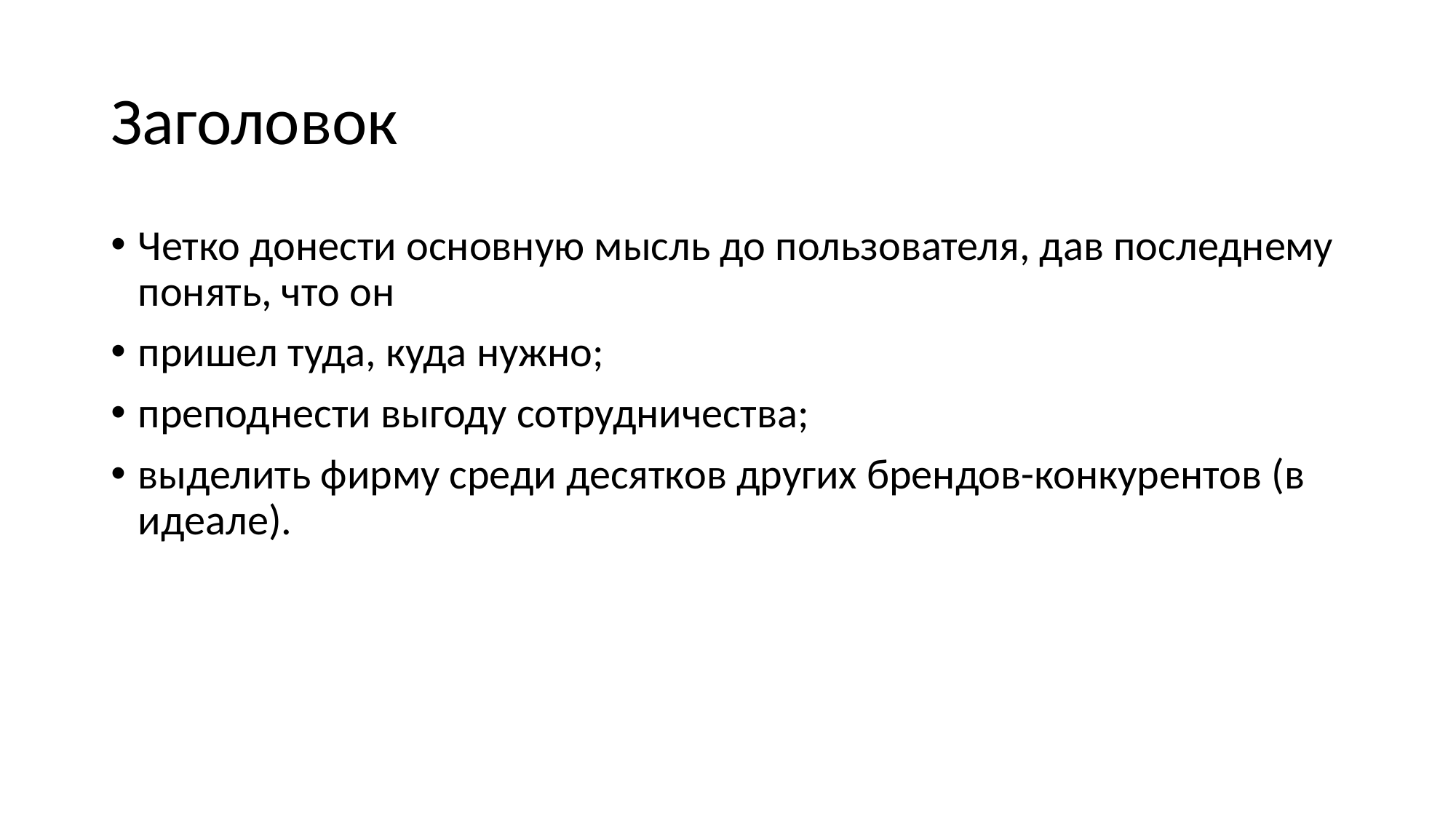

# Заголовок
Четко донести основную мысль до пользователя, дав последнему понять, что он
пришел туда, куда нужно;
преподнести выгоду сотрудничества;
выделить фирму среди десятков других брендов-конкурентов (в идеале).